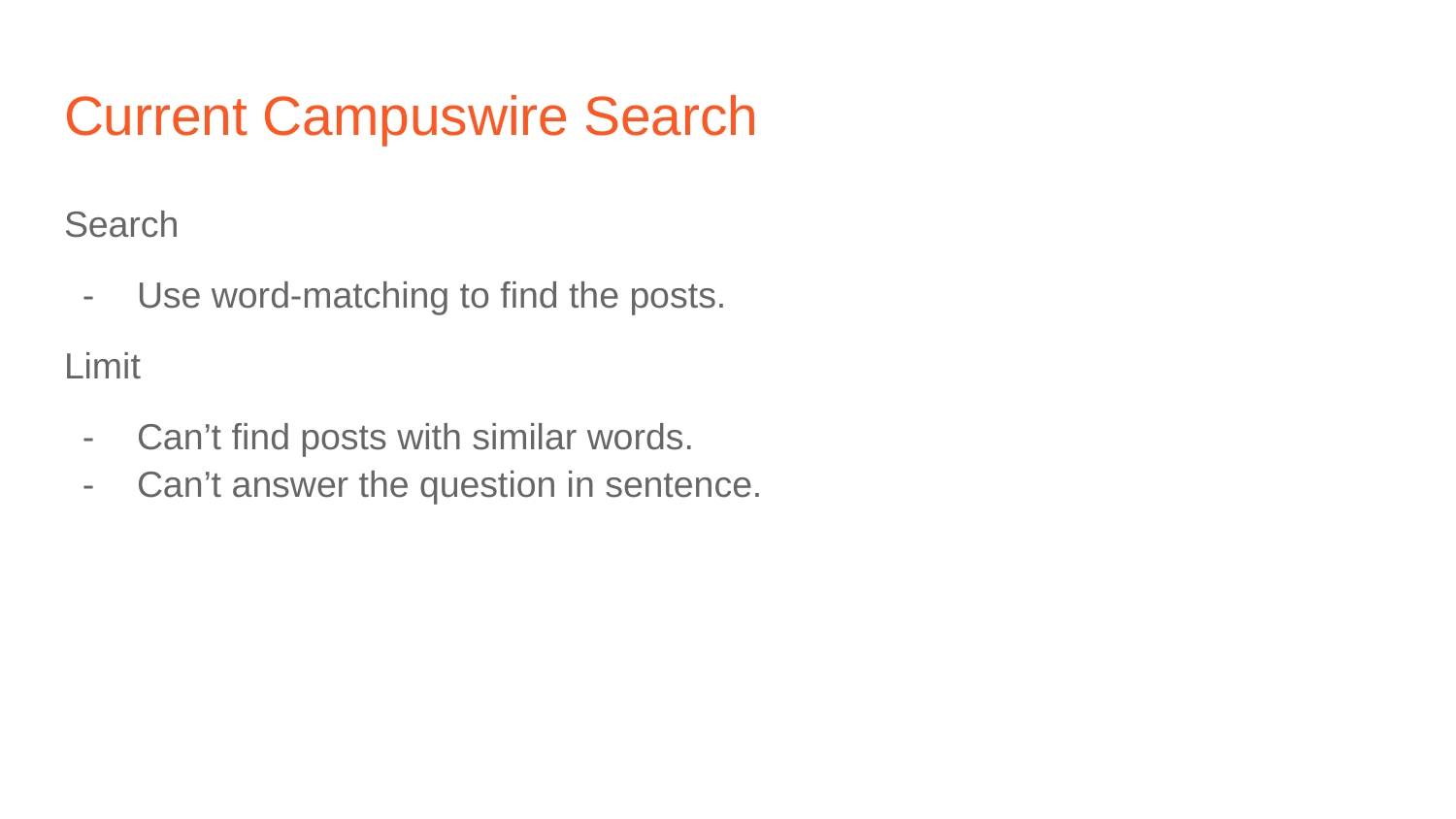

# Current Campuswire Search
Search
Use word-matching to find the posts.
Limit
Can’t find posts with similar words.
Can’t answer the question in sentence.